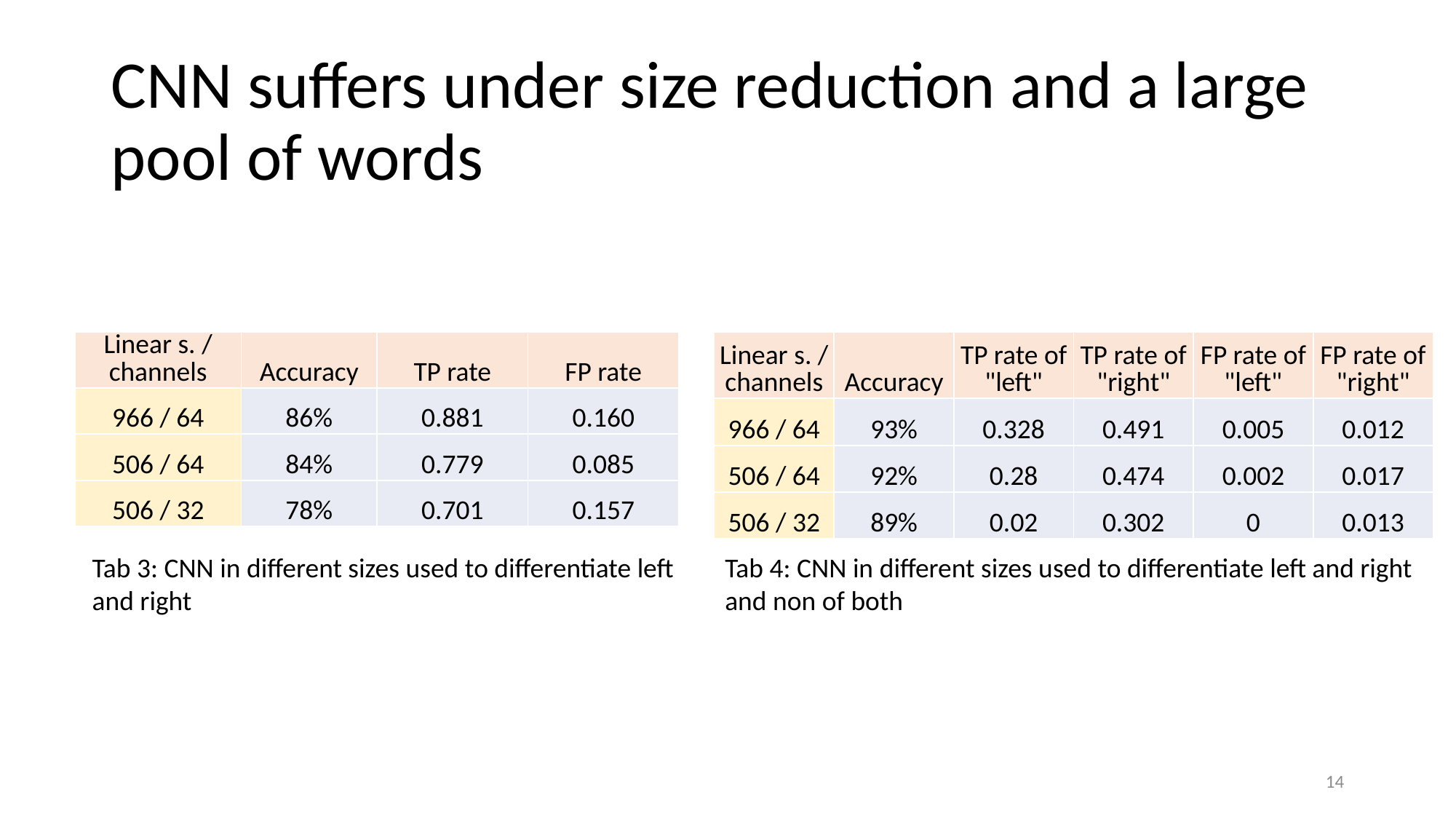

# CNN suffers under size reduction and a large pool of words
| Linear s. / channels | Accuracy | TP rate of "left" | TP rate of "right" | FP rate of "left" | FP rate of "right" |
| --- | --- | --- | --- | --- | --- |
| 966 / 64 | 93% | 0.328 | 0.491 | 0.005 | 0.012 |
| 506 / 64 | 92% | 0.28 | 0.474 | 0.002 | 0.017 |
| 506 / 32 | 89% | 0.02 | 0.302 | 0 | 0.013 |
| Linear s. / channels | Accuracy | TP rate | FP rate |
| --- | --- | --- | --- |
| 966 / 64 | 86% | 0.881 | 0.160 |
| 506 / 64 | 84% | 0.779 | 0.085 |
| 506 / 32 | 78% | 0.701 | 0.157 |
Tab 3: CNN in different sizes used to differentiate left and right
Tab 4: CNN in different sizes used to differentiate left and right and non of both
14